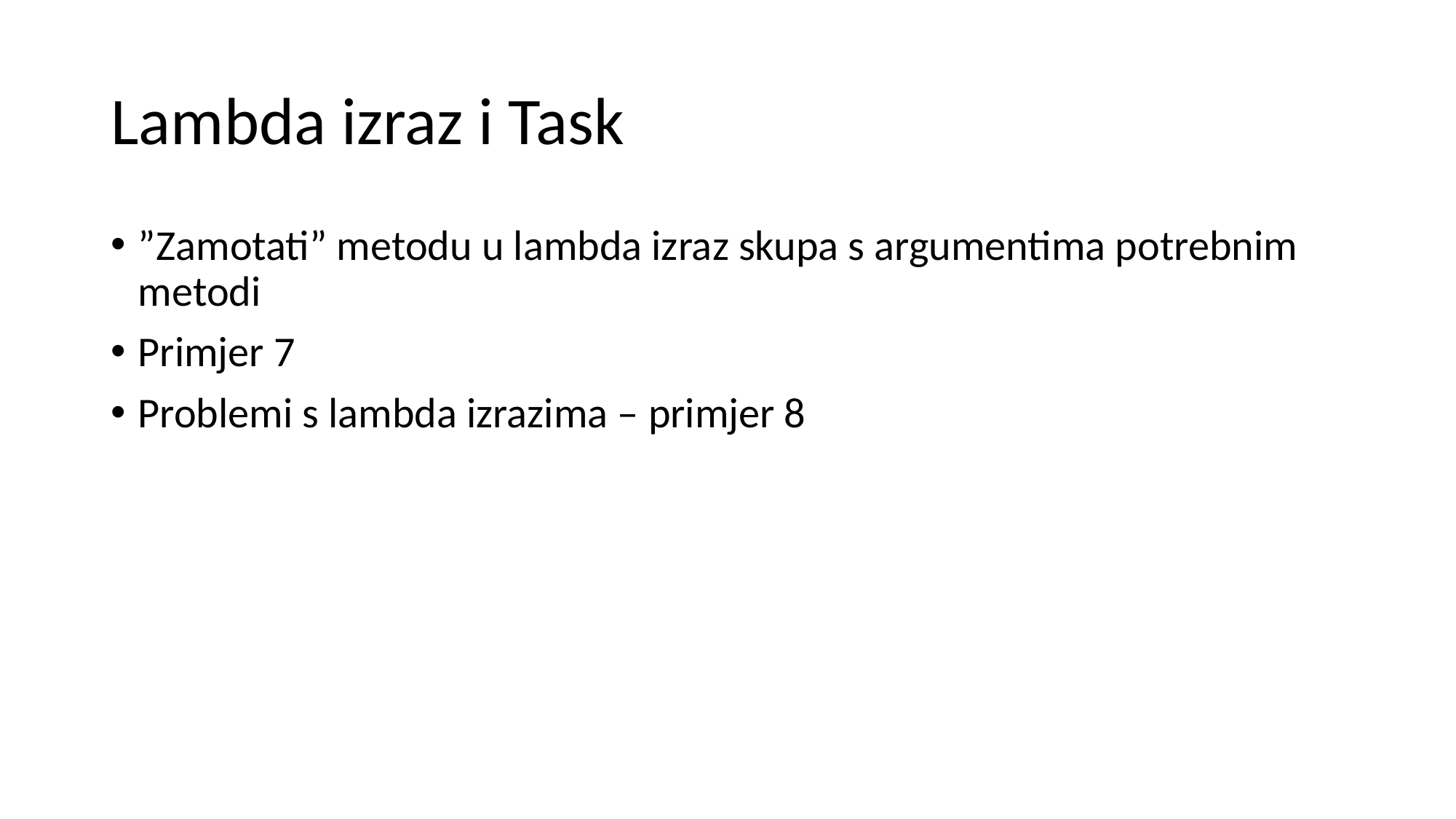

# Lambda izraz i Task
”Zamotati” metodu u lambda izraz skupa s argumentima potrebnim metodi
Primjer 7
Problemi s lambda izrazima – primjer 8